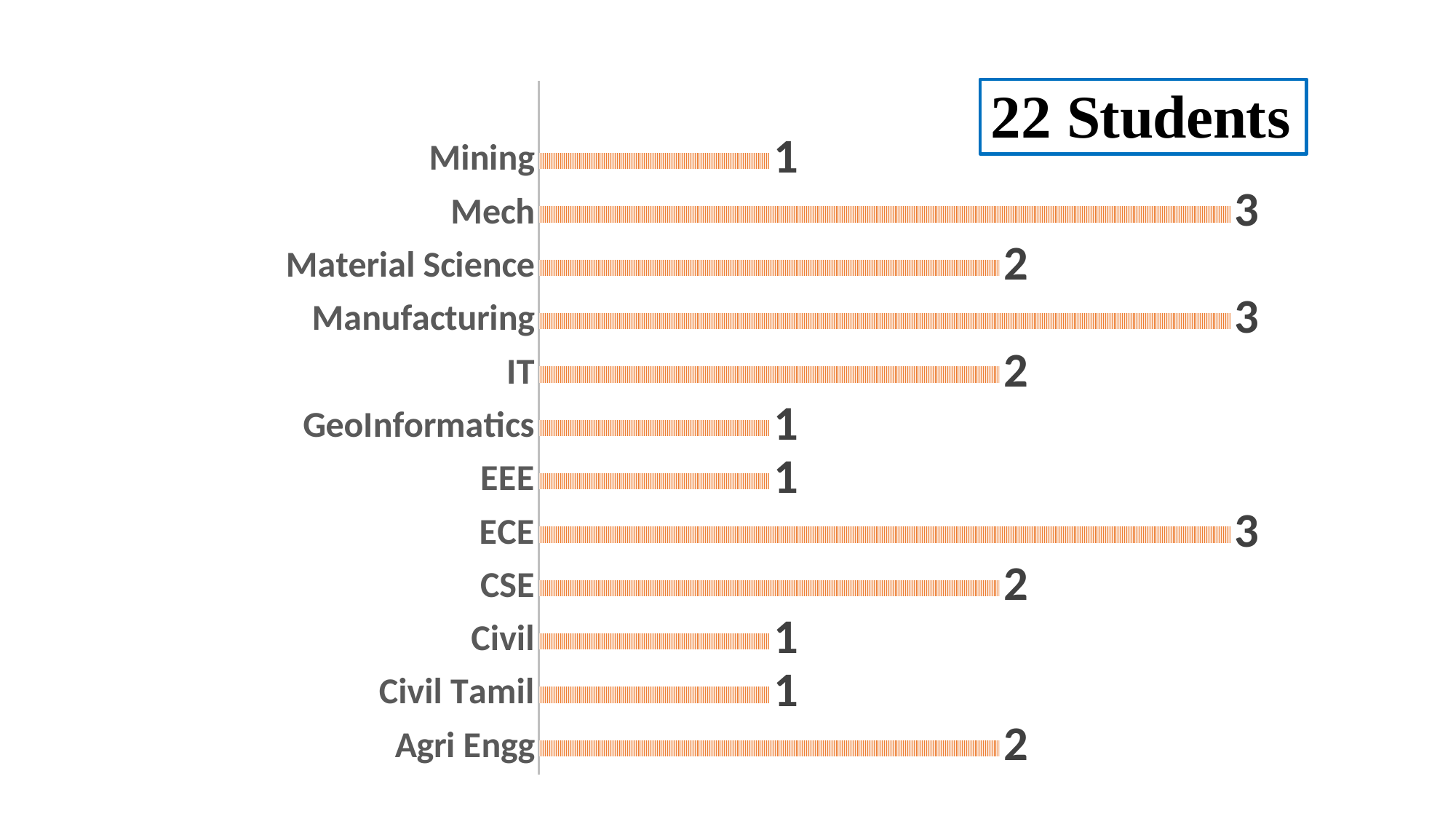

### Chart

| Category |  |
|---|---|
| Agri Engg | 2.0 |
| Civil Tamil | 1.0 |
| Civil | 1.0 |
| CSE | 2.0 |
| ECE | 3.0 |
| EEE | 1.0 |
| GeoInformatics | 1.0 |
| IT | 2.0 |
| Manufacturing | 3.0 |
| Material Science | 2.0 |
| Mech | 3.0 |
| Mining | 1.0 |